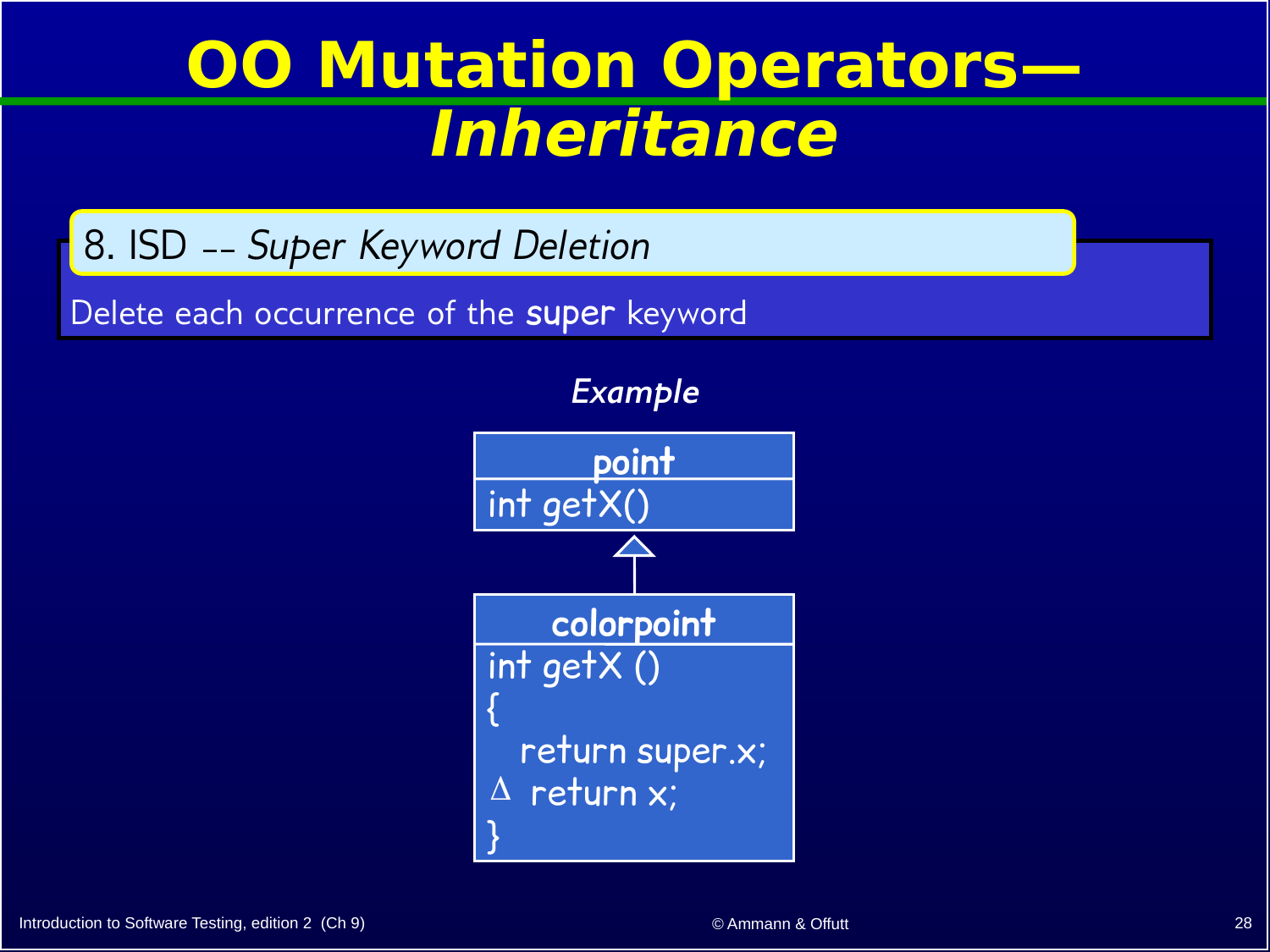

# OO Mutation Operators—Inheritance
8. ISD –– Super Keyword Deletion

Delete each occurrence of the super keyword
Example
point
int getX()

colorpoint
int getX ()
{
	return super.x;
 return x;
}

28
Introduction to Software Testing, edition 2  (Ch 9)
© Ammann & Offutt